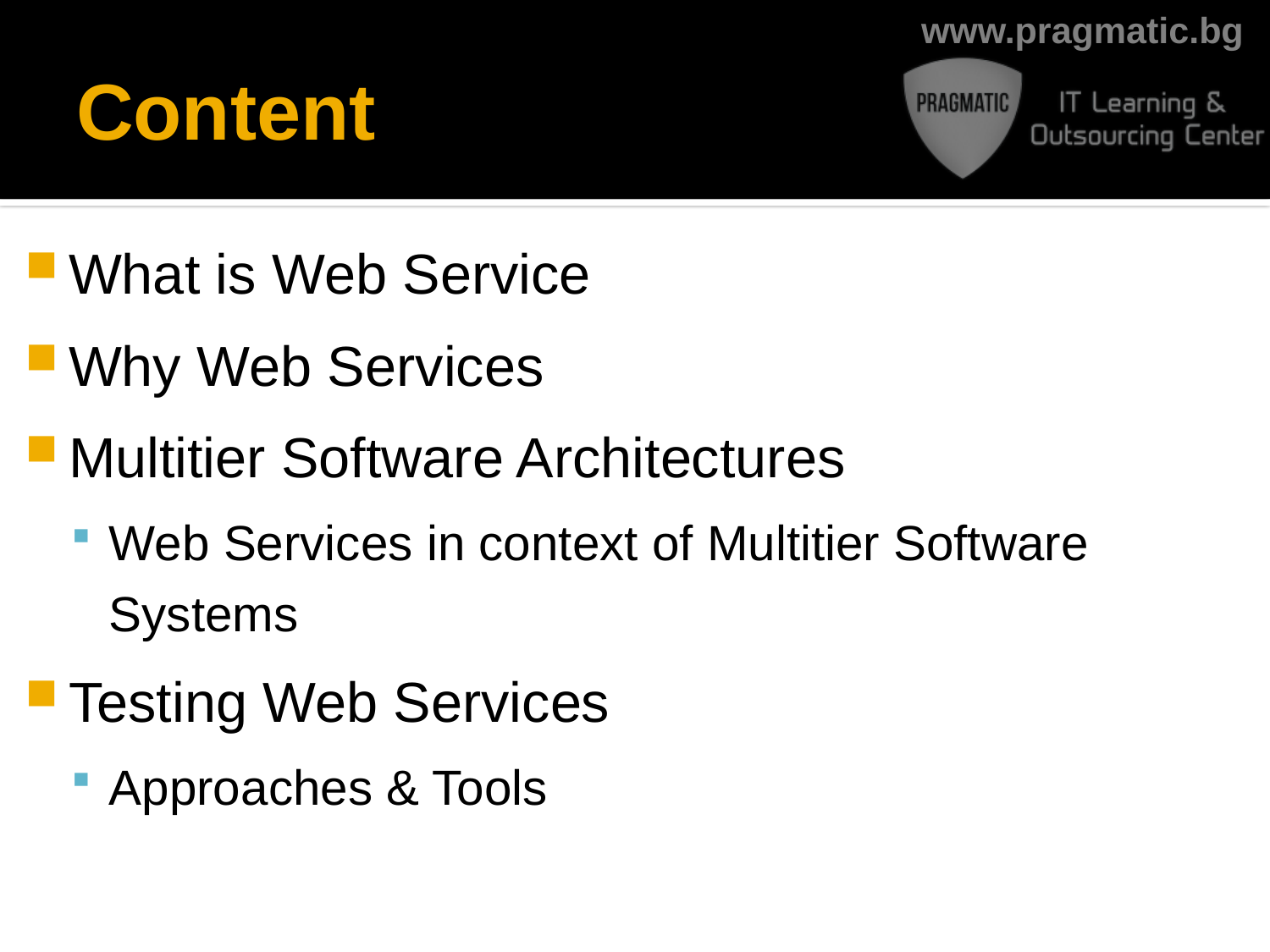

# Content
What is Web Service
Why Web Services
Multitier Software Architectures
Web Services in context of Multitier Software Systems
Testing Web Services
Approaches & Tools